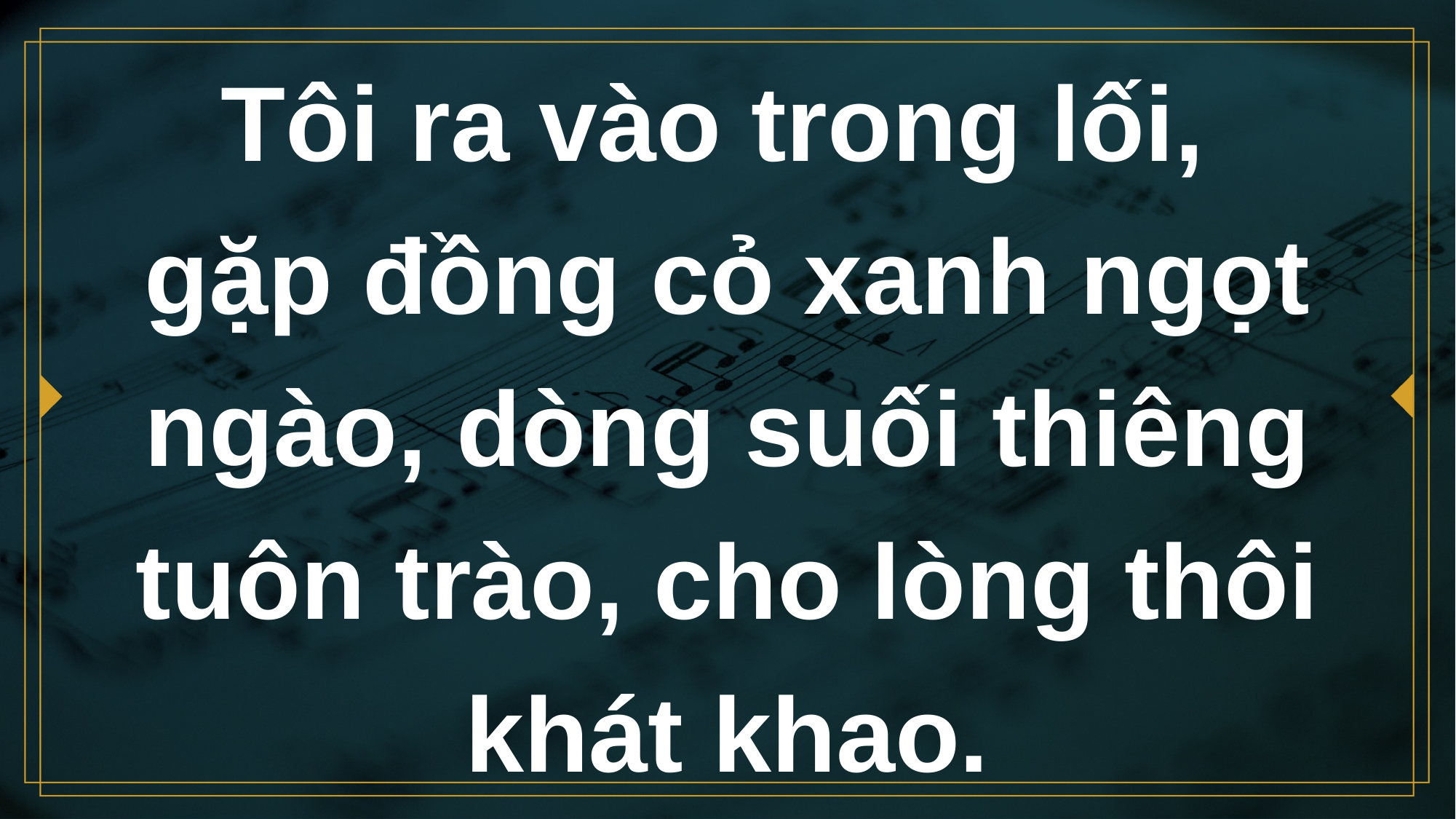

# Tôi ra vào trong lối, gặp đồng cỏ xanh ngọt ngào, dòng suối thiêng tuôn trào, cho lòng thôi khát khao.